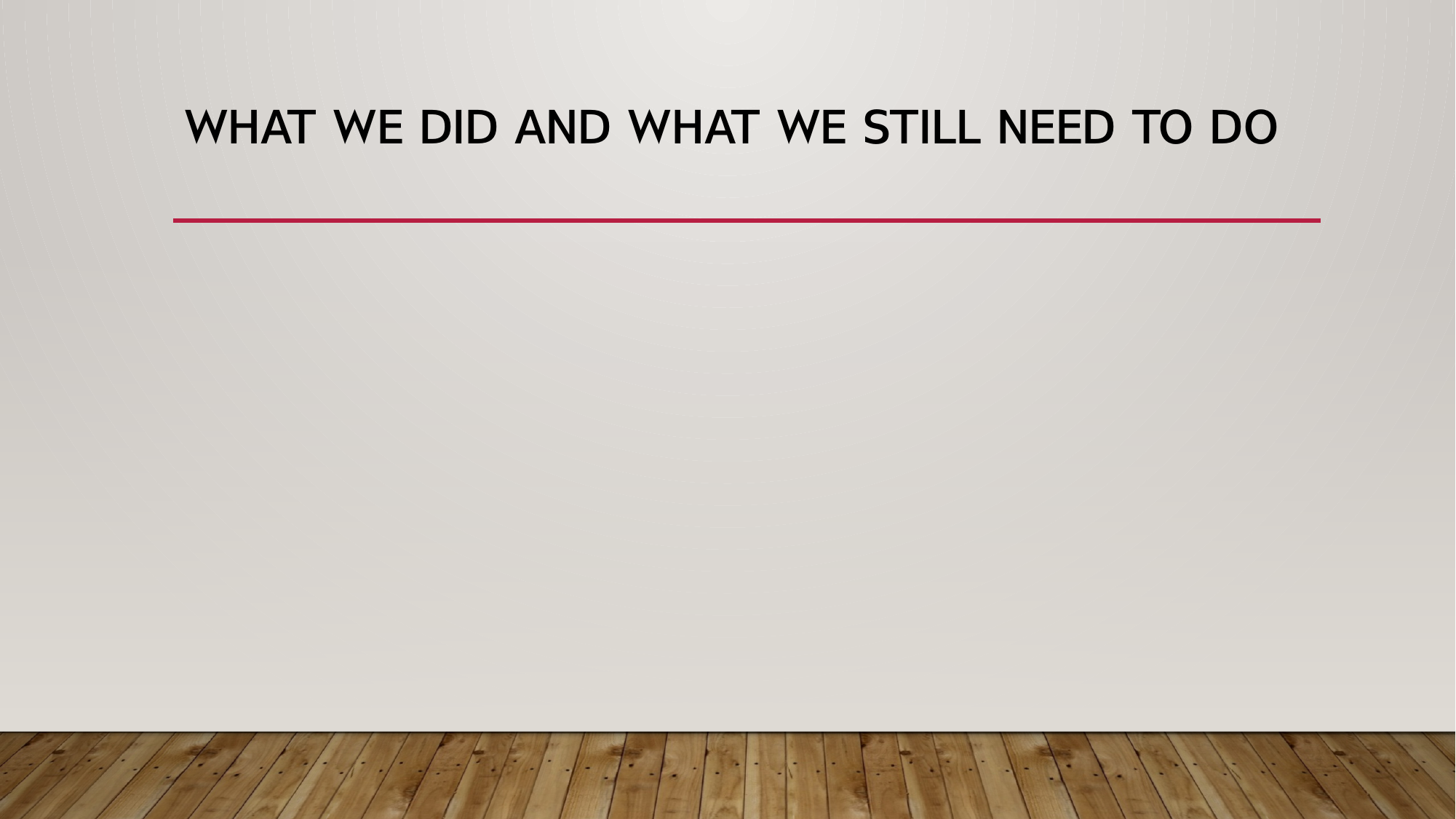

# What we did and what we still need to do